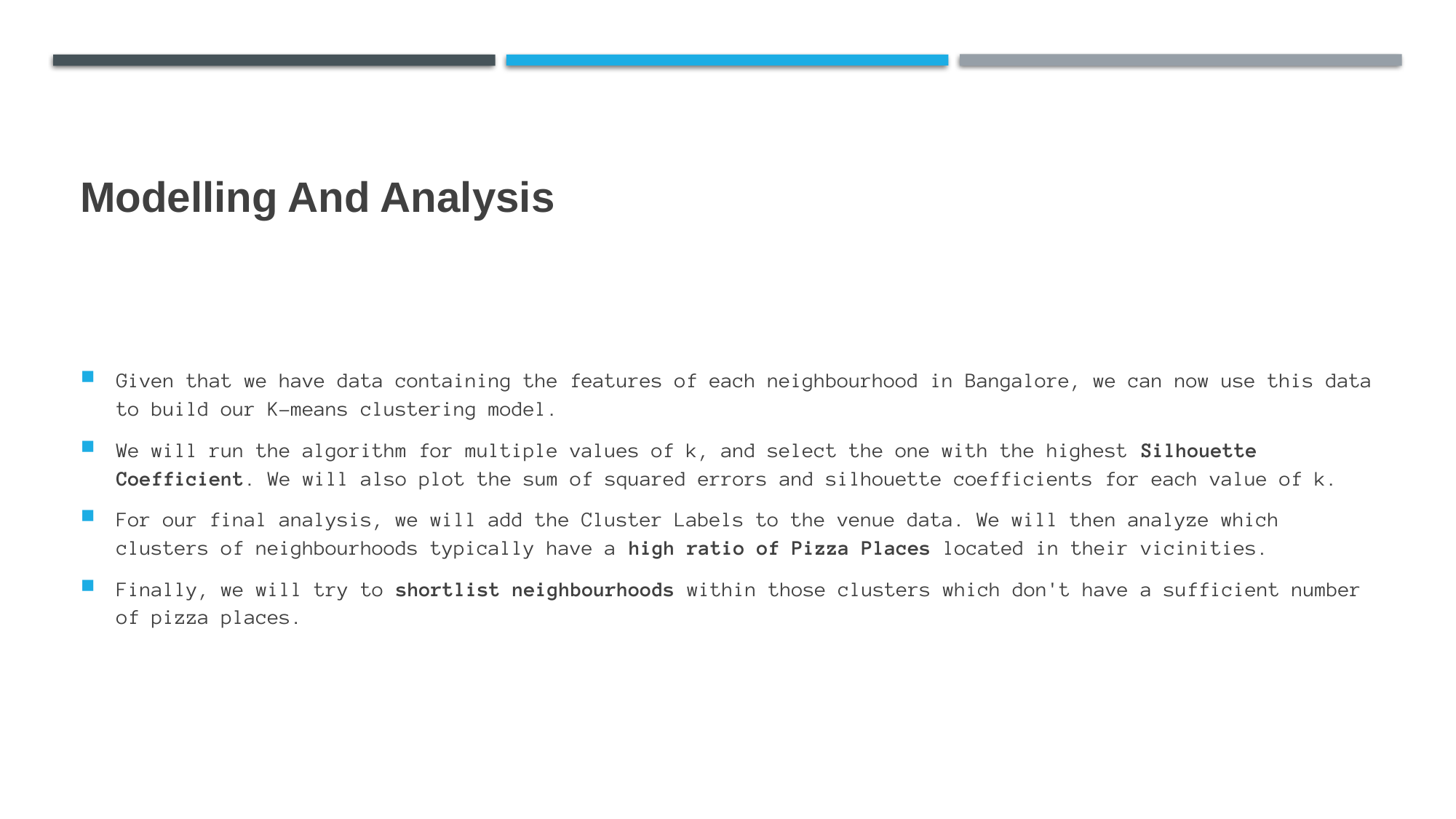

# Modelling And Analysis
Given that we have data containing the features of each neighbourhood in Bangalore, we can now use this data to build our K-means clustering model.
We will run the algorithm for multiple values of k, and select the one with the highest Silhouette Coefficient. We will also plot the sum of squared errors and silhouette coefficients for each value of k.
For our final analysis, we will add the Cluster Labels to the venue data. We will then analyze which clusters of neighbourhoods typically have a high ratio of Pizza Places located in their vicinities.
Finally, we will try to shortlist neighbourhoods within those clusters which don't have a sufficient number of pizza places.